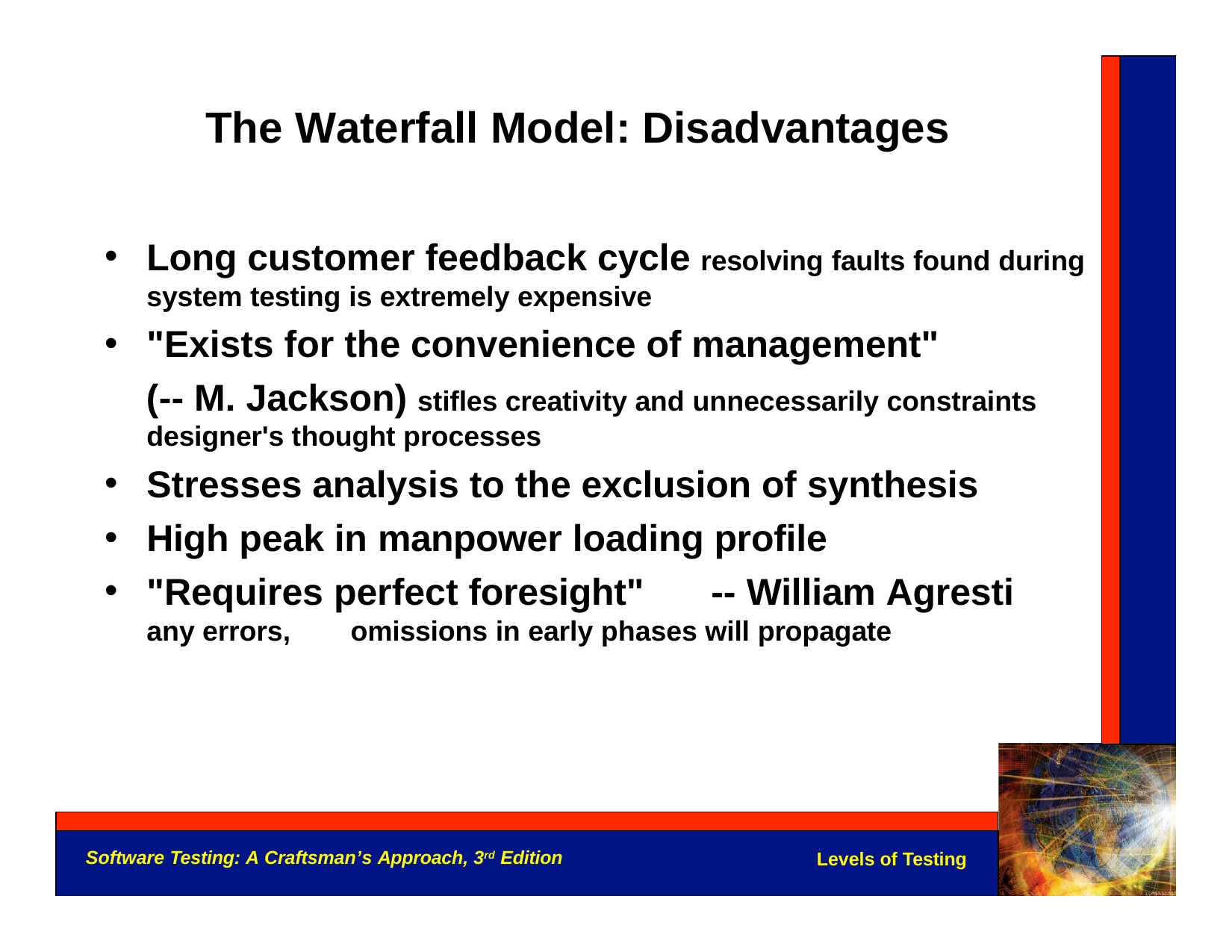

# The Waterfall Model: Disadvantages
Long customer feedback cycle resolving faults found during system testing is extremely expensive
"Exists for the convenience of management"
(-- M. Jackson) stifles creativity and unnecessarily constraints designer's thought processes
Stresses analysis to the exclusion of synthesis
High peak in manpower loading profile
"Requires perfect foresight"	-- William Agresti
any errors,	omissions in early phases will propagate
Software Testing: A Craftsman’s Approach, 3rd  Edition
Levels of Testing